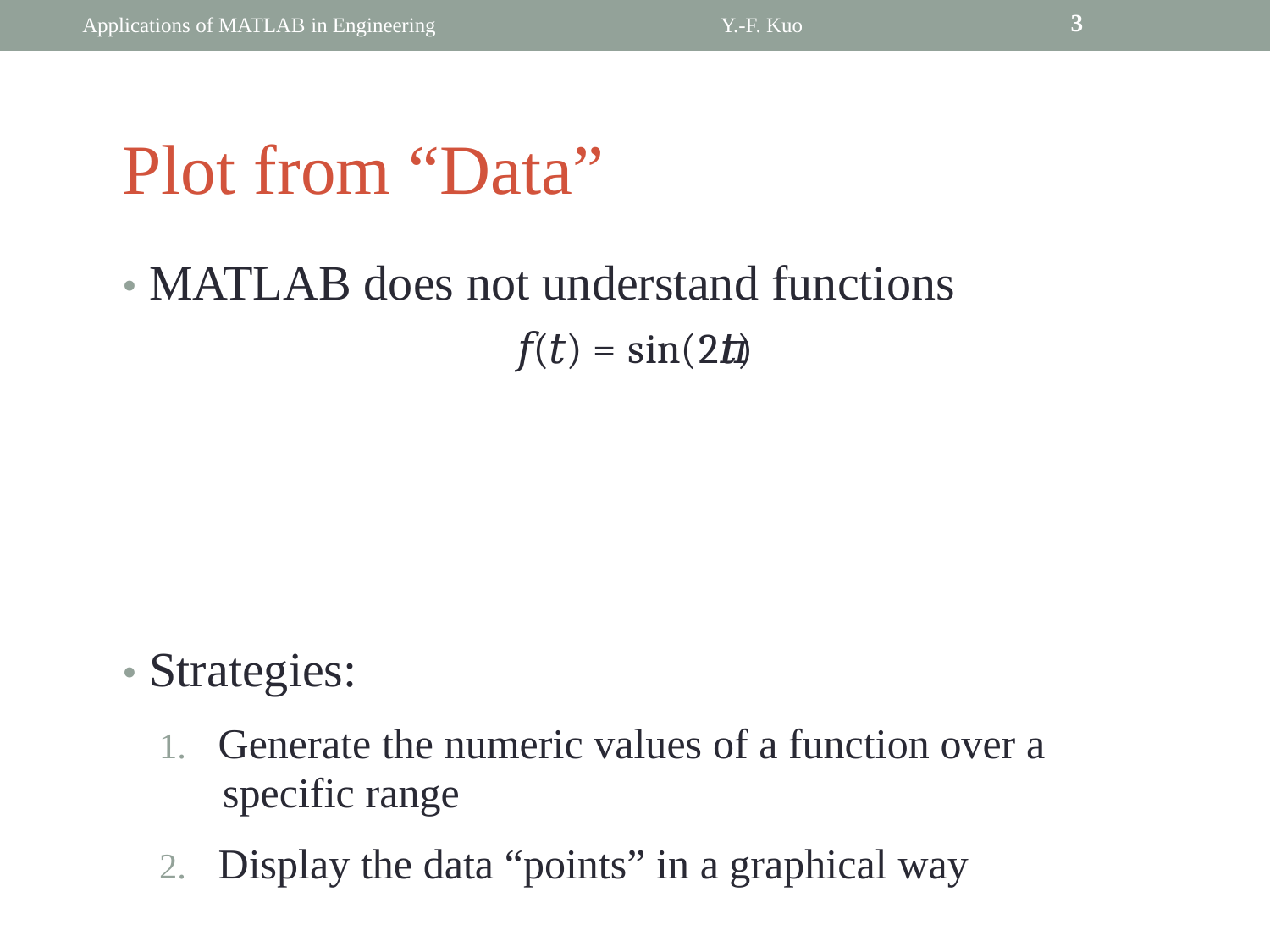

3
Applications of MATLAB in Engineering
Y.-F. Kuo

Plot from “Data”

• MATLAB does not understand functions

			𝑓(𝑡) = sin(2𝜋𝑡)

• Strategies:

	1.   Generate the numeric values of a function over a
		specific range

	2.   Display the data “points” in a graphical way